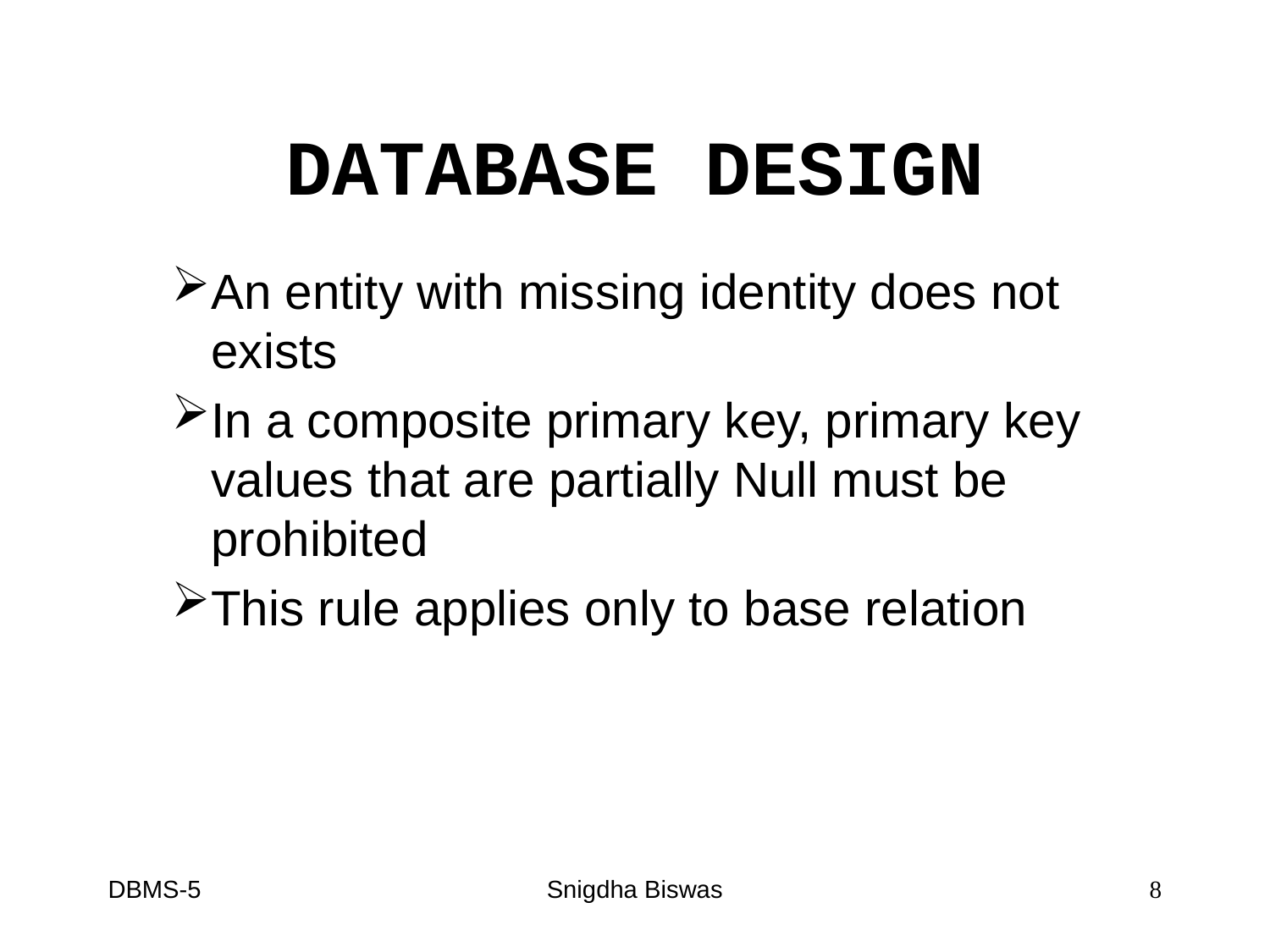

# DATABASE DESIGN
An entity with missing identity does not exists
In a composite primary key, primary key values that are partially Null must be prohibited
This rule applies only to base relation
DBMS-5
Snigdha Biswas
8